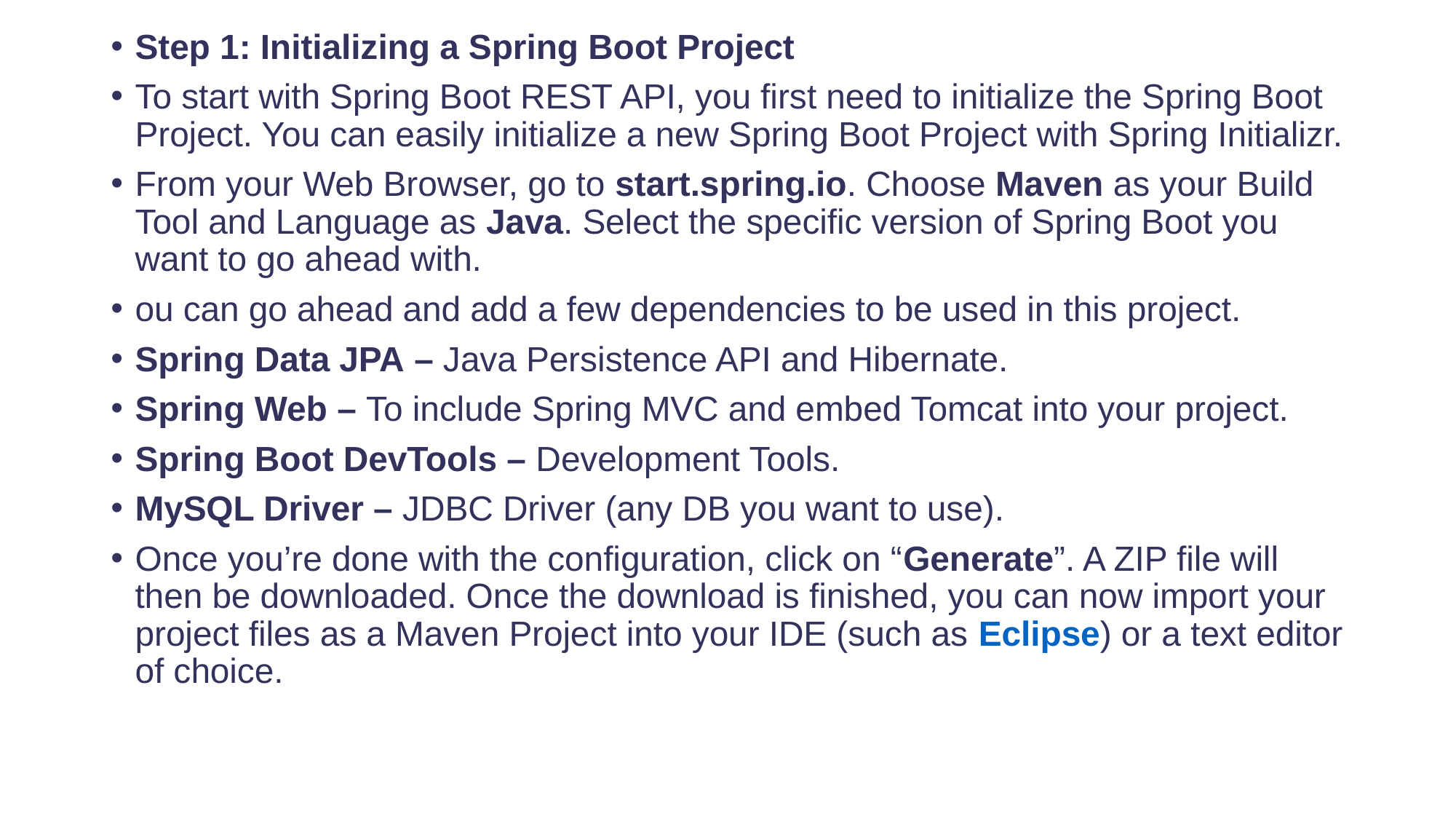

Step 1: Initializing a Spring Boot Project
To start with Spring Boot REST API, you first need to initialize the Spring Boot Project. You can easily initialize a new Spring Boot Project with Spring Initializr.
From your Web Browser, go to start.spring.io. Choose Maven as your Build Tool and Language as Java. Select the specific version of Spring Boot you want to go ahead with.
ou can go ahead and add a few dependencies to be used in this project.
Spring Data JPA – Java Persistence API and Hibernate.
Spring Web – To include Spring MVC and embed Tomcat into your project.
Spring Boot DevTools – Development Tools.
MySQL Driver – JDBC Driver (any DB you want to use).
Once you’re done with the configuration, click on “Generate”. A ZIP file will then be downloaded. Once the download is finished, you can now import your project files as a Maven Project into your IDE (such as Eclipse) or a text editor of choice.